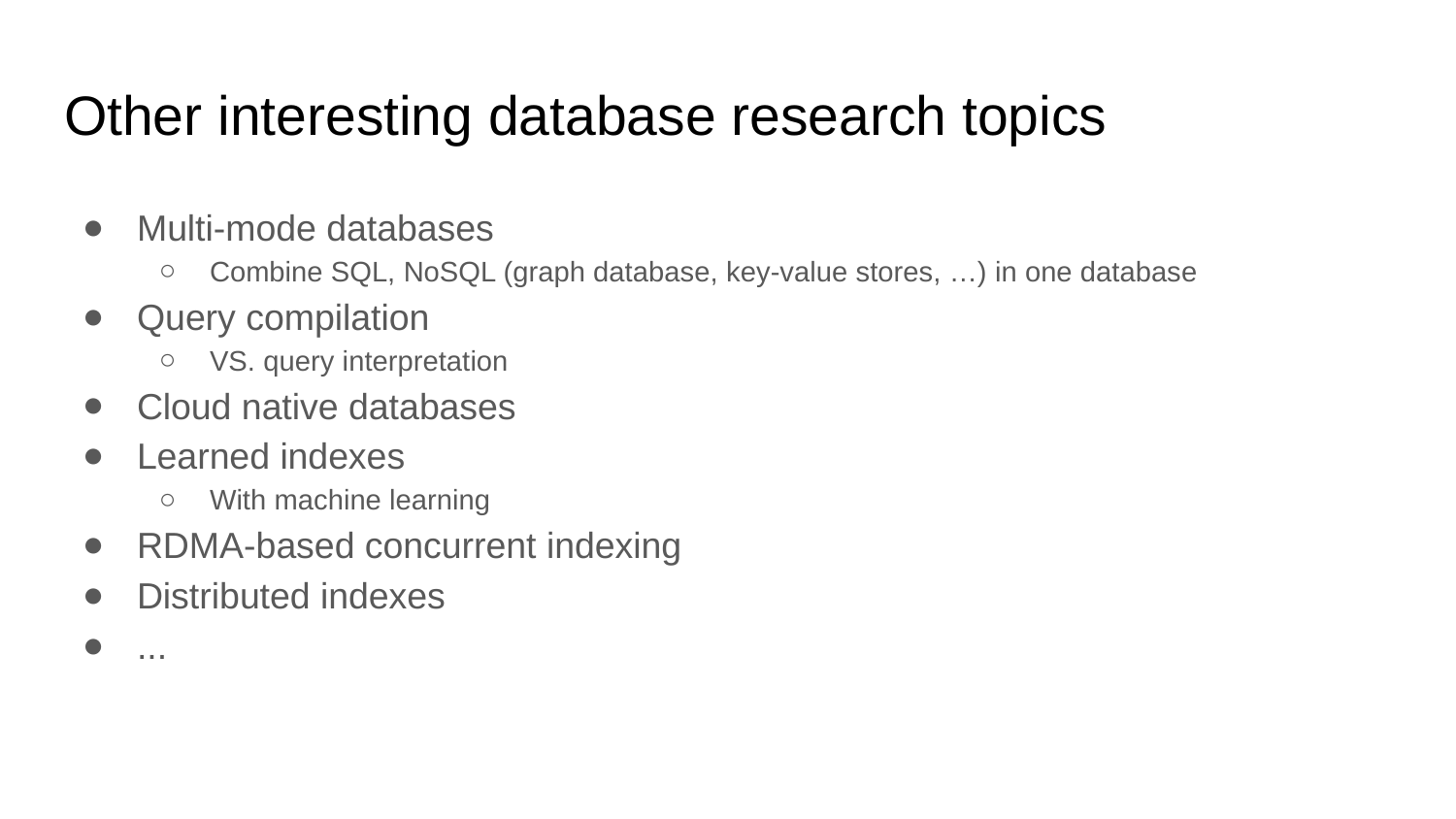

# Other interesting database research topics
Multi-mode databases
Combine SQL, NoSQL (graph database, key-value stores, …) in one database
Query compilation
VS. query interpretation
Cloud native databases
Learned indexes
With machine learning
RDMA-based concurrent indexing
Distributed indexes
...